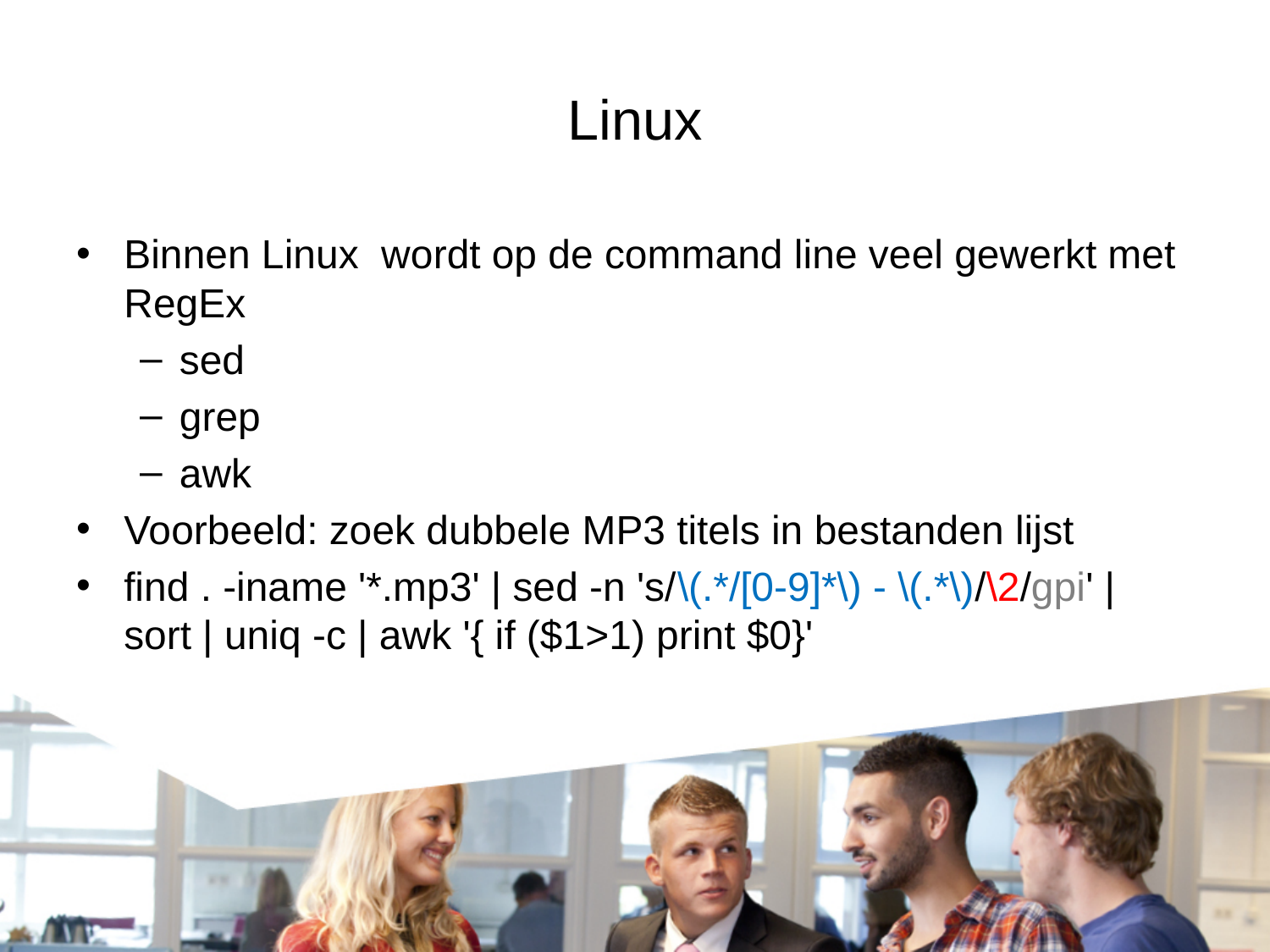

# Linux
Binnen Linux  wordt op de command line veel gewerkt met RegEx
sed
grep
awk
Voorbeeld: zoek dubbele MP3 titels in bestanden lijst
find . -iname '*.mp3' | sed -n 's/\(.*/[0-9]*\) - \(.*\)/\2/gpi' | sort | uniq -c | awk '{ if ($1>1) print $0}'